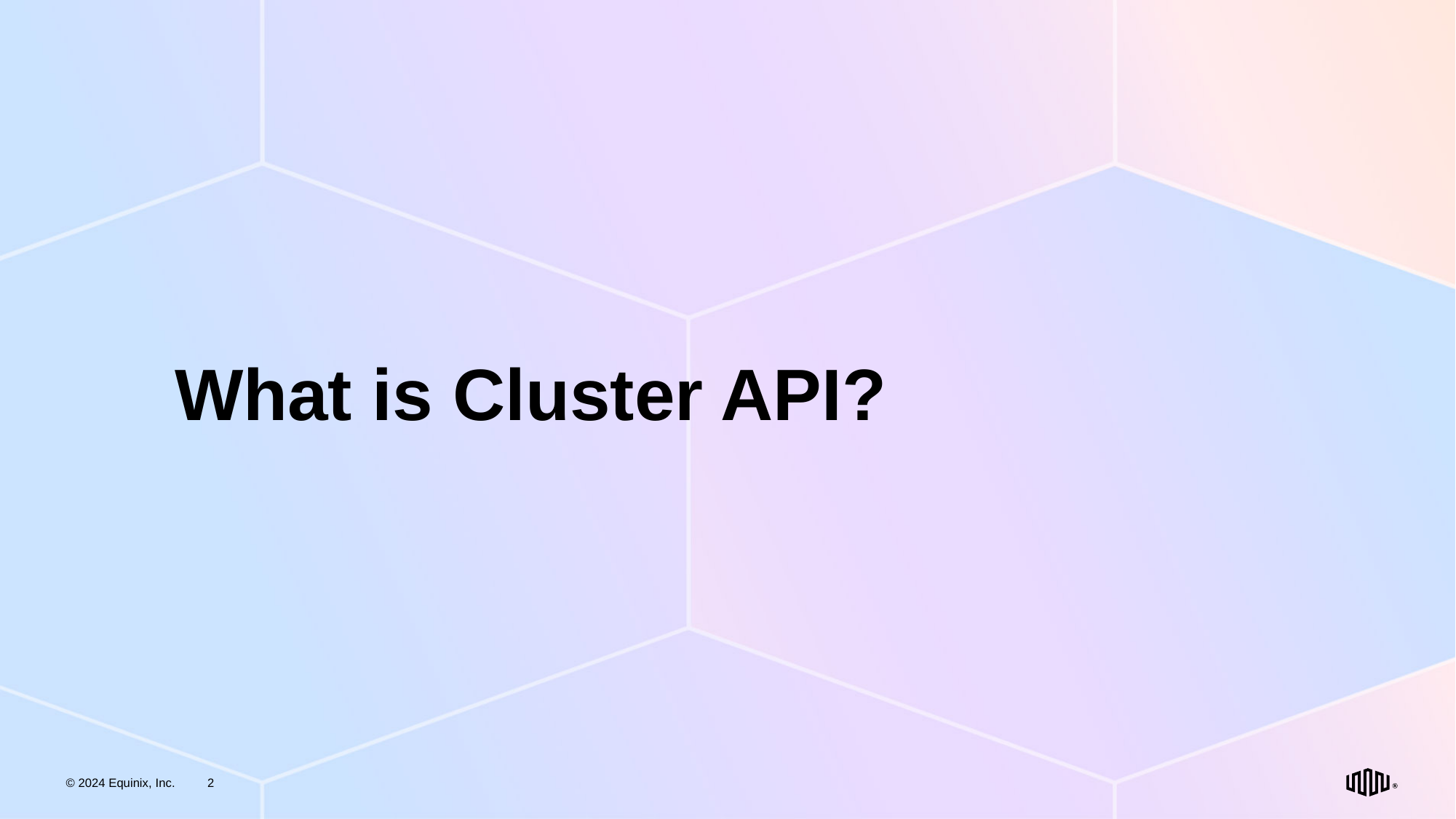

# What is Cluster API?

© 2024 Equinix, Inc.
2